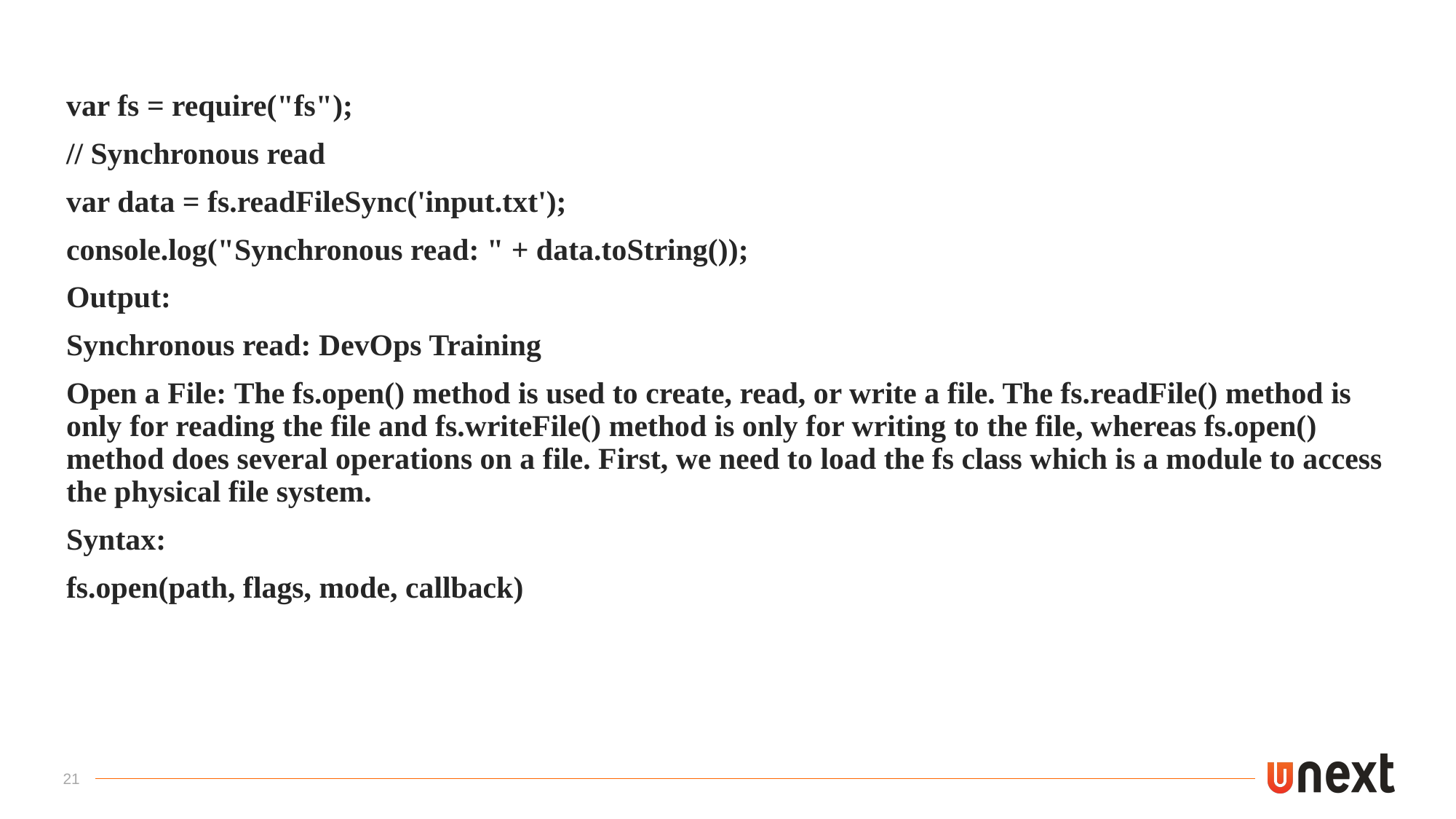

var fs = require("fs");
// Synchronous read
var data = fs.readFileSync('input.txt');
console.log("Synchronous read: " + data.toString());
Output:
Synchronous read: DevOps Training
Open a File: The fs.open() method is used to create, read, or write a file. The fs.readFile() method is only for reading the file and fs.writeFile() method is only for writing to the file, whereas fs.open() method does several operations on a file. First, we need to load the fs class which is a module to access the physical file system.
Syntax:
fs.open(path, flags, mode, callback)

21